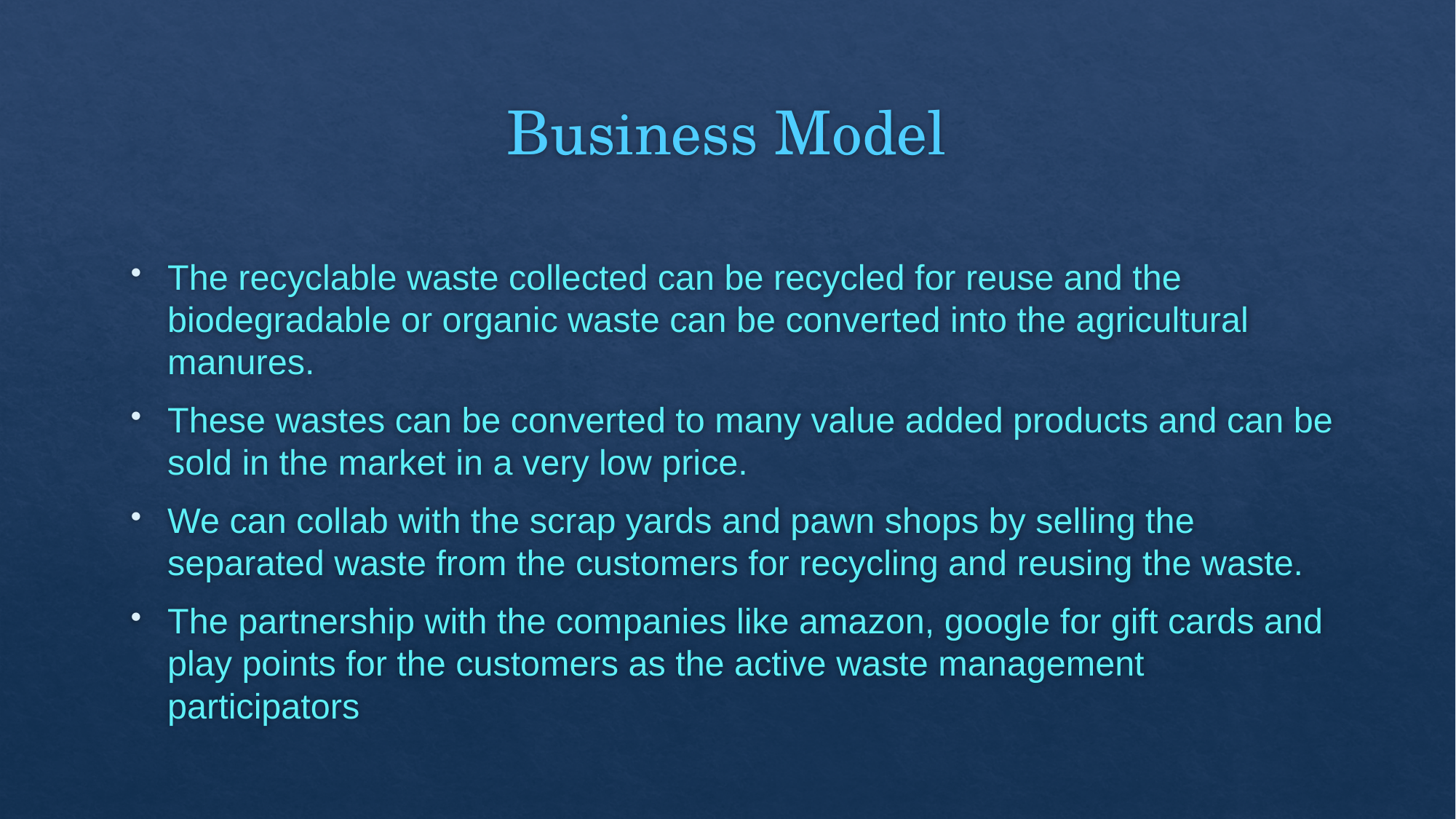

# Business Model
The recyclable waste collected can be recycled for reuse and the biodegradable or organic waste can be converted into the agricultural manures.
These wastes can be converted to many value added products and can be sold in the market in a very low price.
We can collab with the scrap yards and pawn shops by selling the separated waste from the customers for recycling and reusing the waste.
The partnership with the companies like amazon, google for gift cards and play points for the customers as the active waste management participators